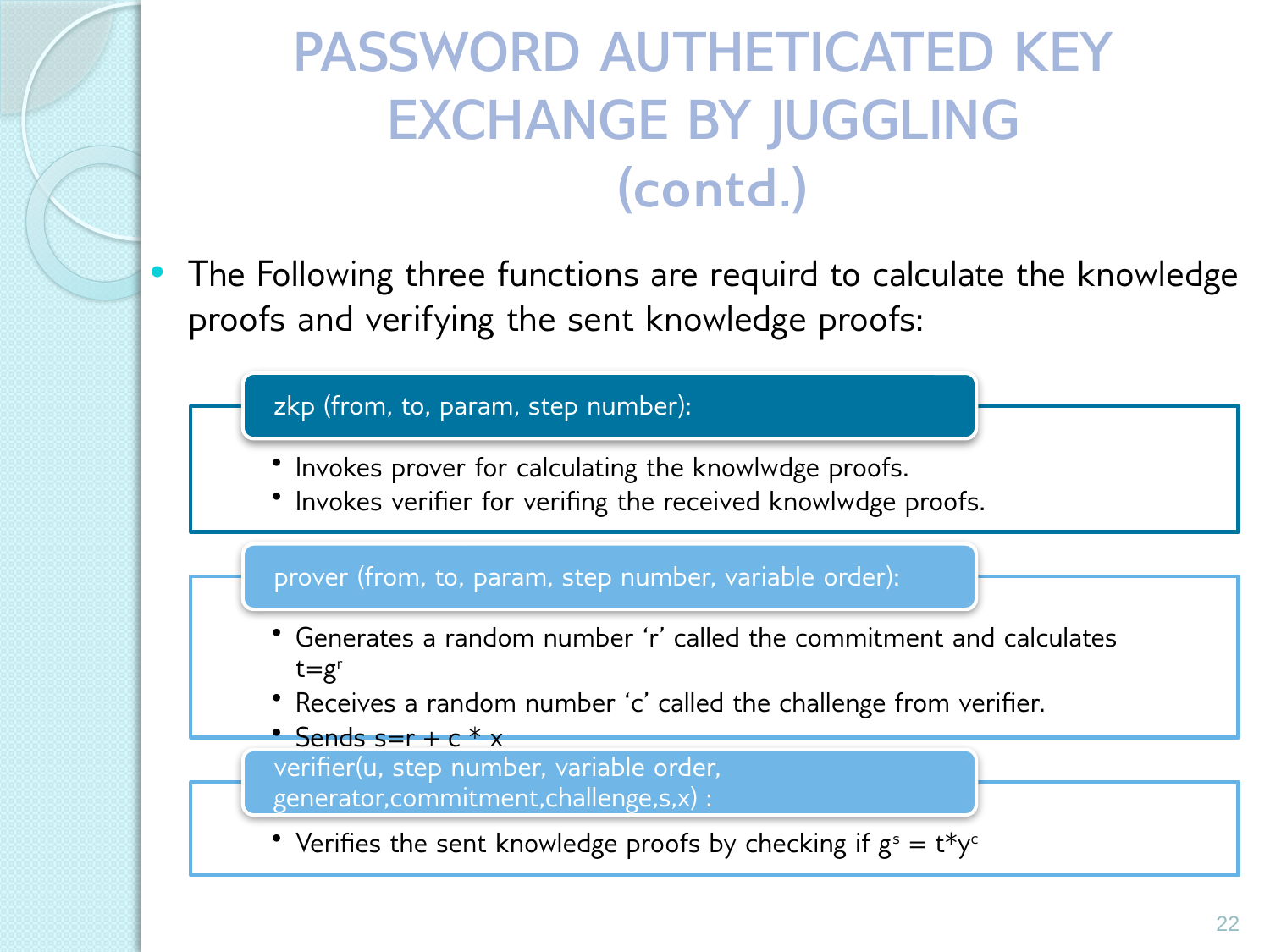

# PASSWORD AUTHETICATED KEY EXCHANGE BY JUGGLING (contd.)
The Following three functions are requird to calculate the knowledge proofs and verifying the sent knowledge proofs:

Invokes prover for calculating the knowlwdge proofs.
Invokes verifier for verifing the received knowlwdge proofs.
zkp (from, to, param, step number):
Generates a random number ‘r’ called the commitment and calculates  t=gr
Receives a random number ‘c’ called the challenge from verifier.
Sends s=r + c * x
prover (from, to, param, step number, variable order):
Verifies the sent knowledge proofs by checking if gs = t*yc
verifier(u, step number, variable order, generator,commitment,challenge,s,x) :
22